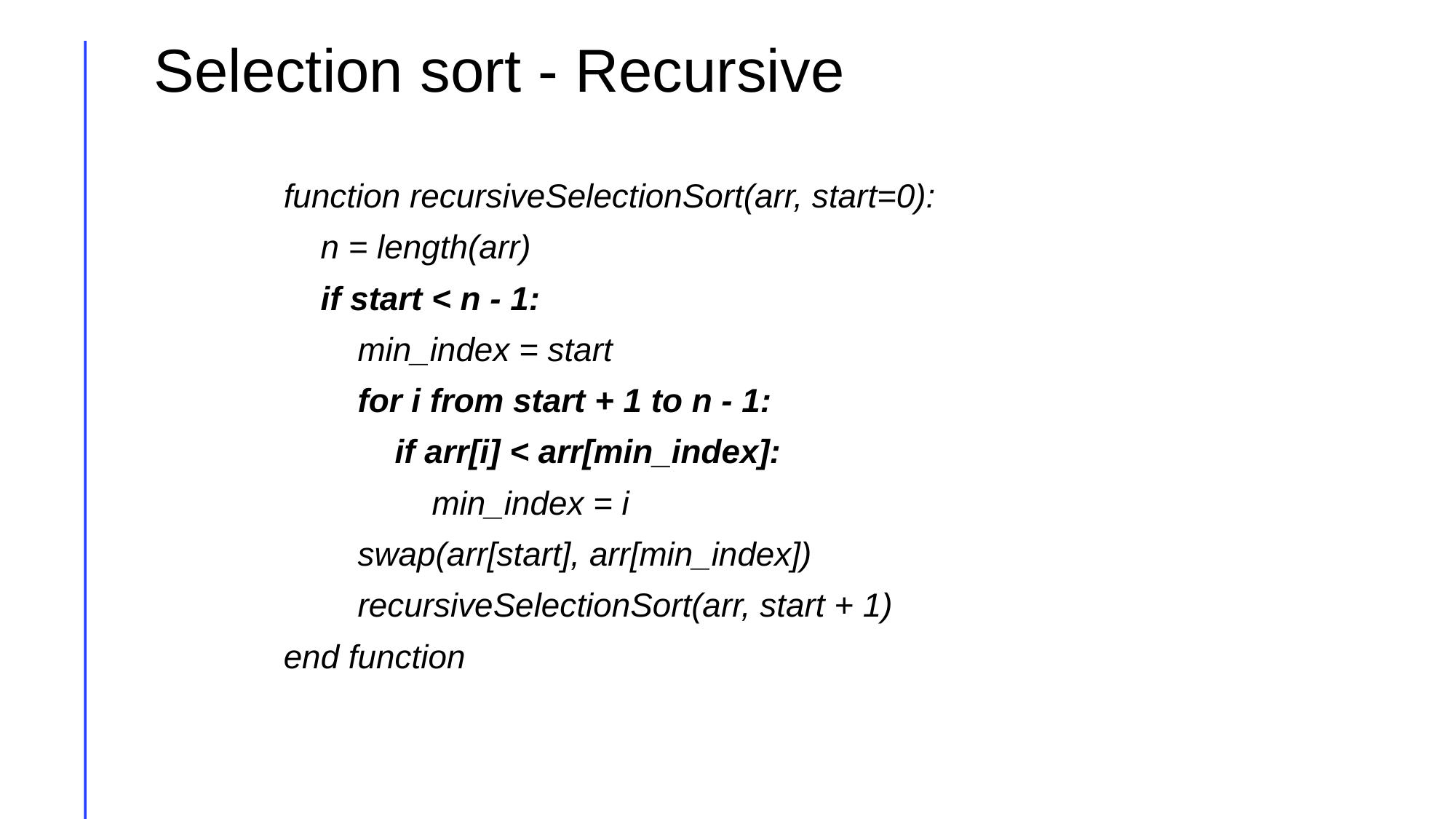

# Selection sort - Recursive
function recursiveSelectionSort(arr, start=0):
    n = length(arr)
    if start < n - 1:
        min_index = start
        for i from start + 1 to n - 1:
            if arr[i] < arr[min_index]:
                min_index = i
        swap(arr[start], arr[min_index])
        recursiveSelectionSort(arr, start + 1)
end function